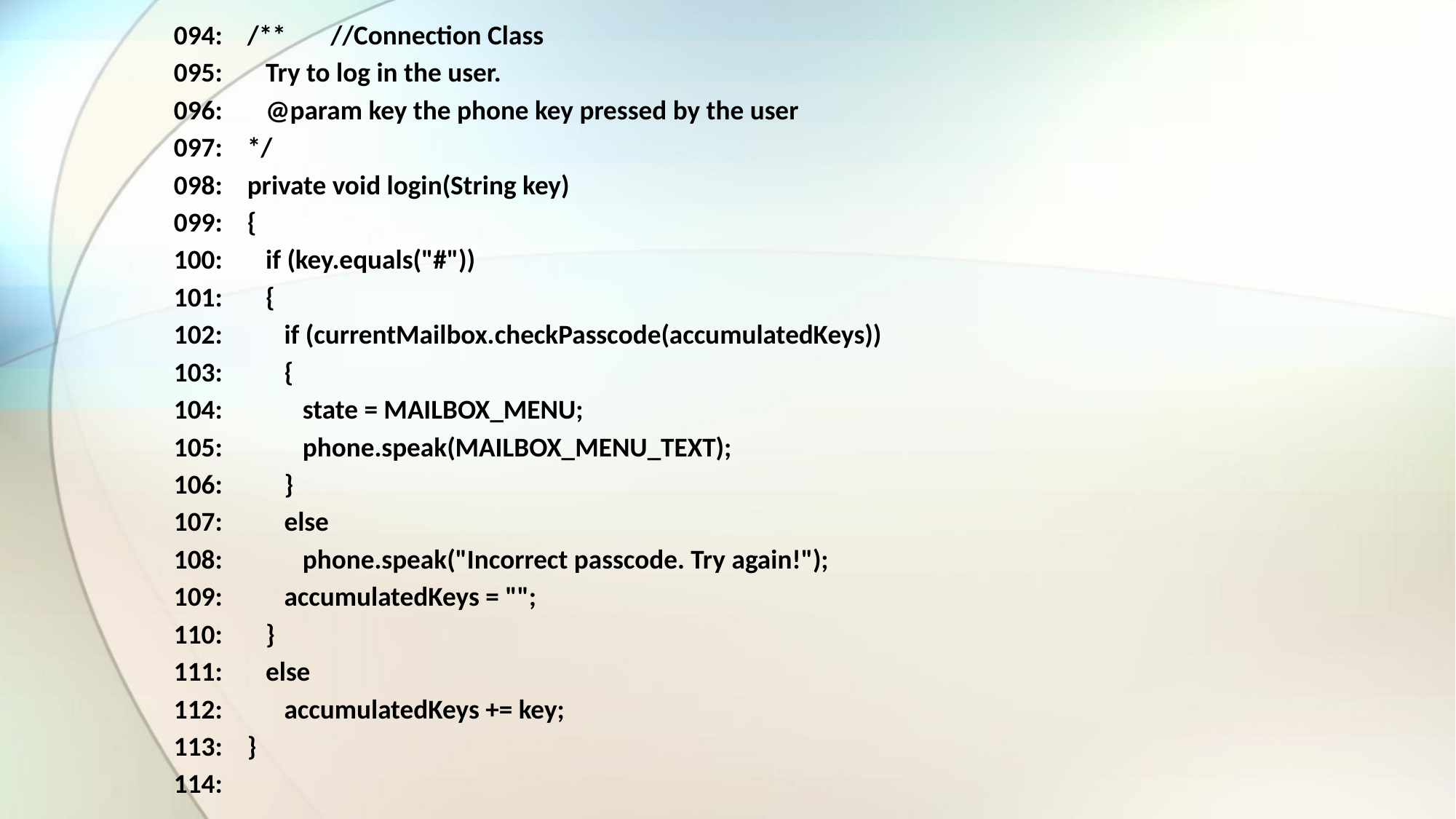

094:    /**							 //Connection Class
095:       Try to log in the user.
096:       @param key the phone key pressed by the user
097:    */
098:    private void login(String key)
099:    {
100:       if (key.equals("#"))
101:       {
102:          if (currentMailbox.checkPasscode(accumulatedKeys))
103:          {
104:             state = MAILBOX_MENU;
105:             phone.speak(MAILBOX_MENU_TEXT);
106:          }
107:          else
108:             phone.speak("Incorrect passcode. Try again!");
109:          accumulatedKeys = "";
110:       }
111:       else
112:          accumulatedKeys += key;
113:    }
114: